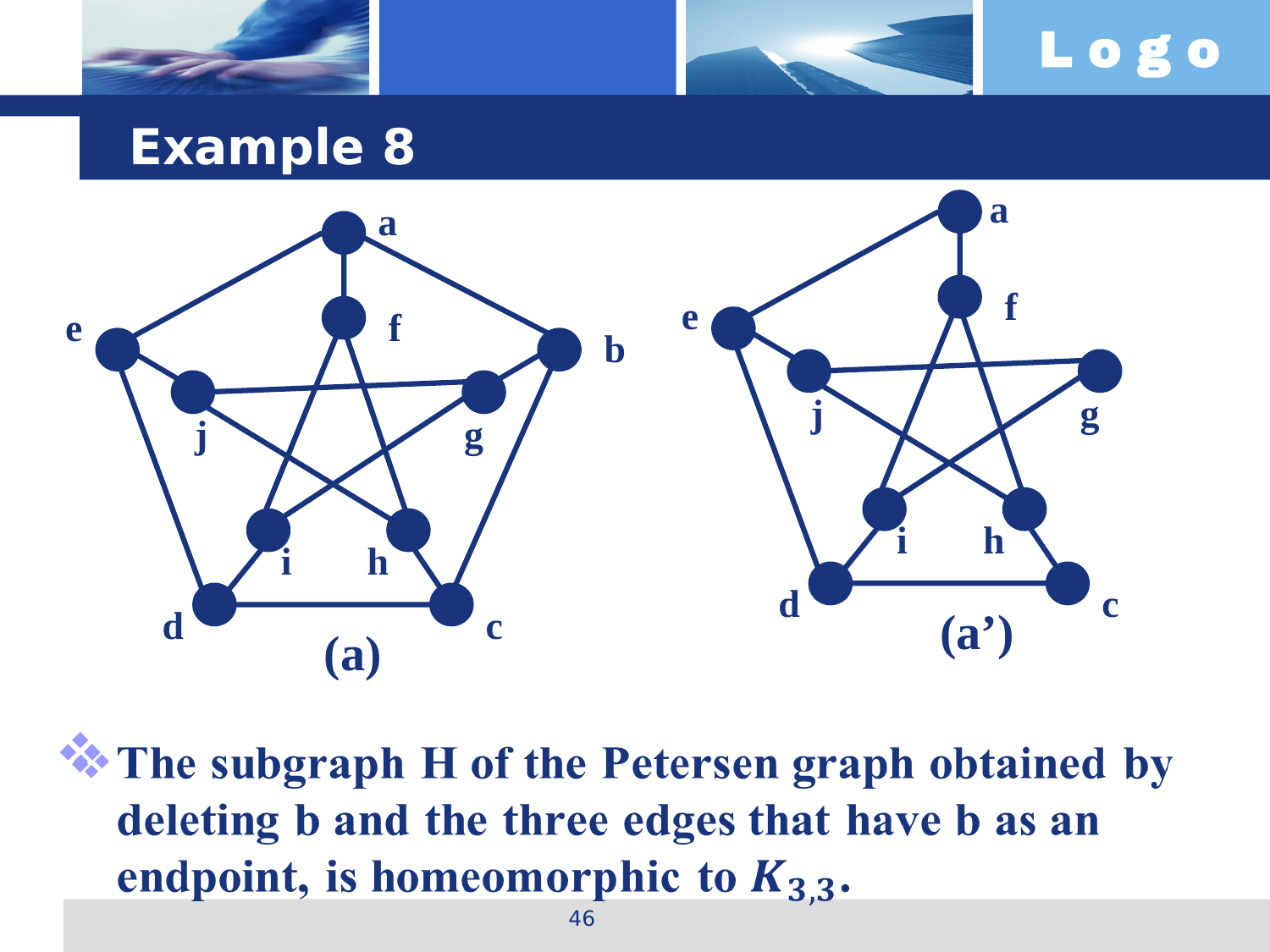

# Example 8
a
a

e

f

b

j
g

i
h

d
c

(a)

f

j
g

i
h

d
c

(a’)
e

46